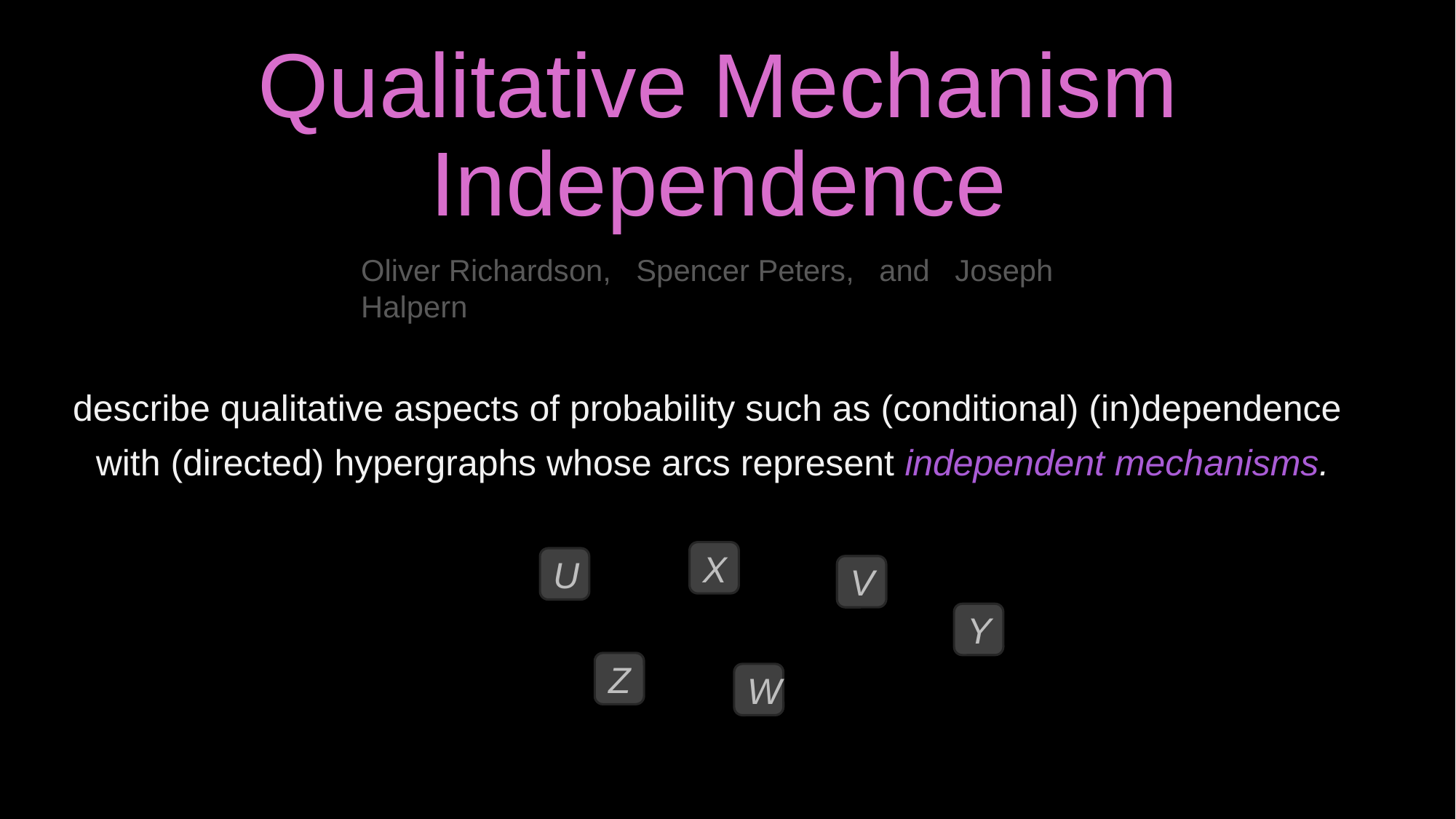

# Qualitative Mechanism Independence
Oliver Richardson,   Spencer Peters,   and   Joseph Halpern
describe qualitative aspects of probability such as (conditional) (in)dependence
 with (directed) hypergraphs whose arcs represent independent mechanisms.
X
U
V
Y
Z
W